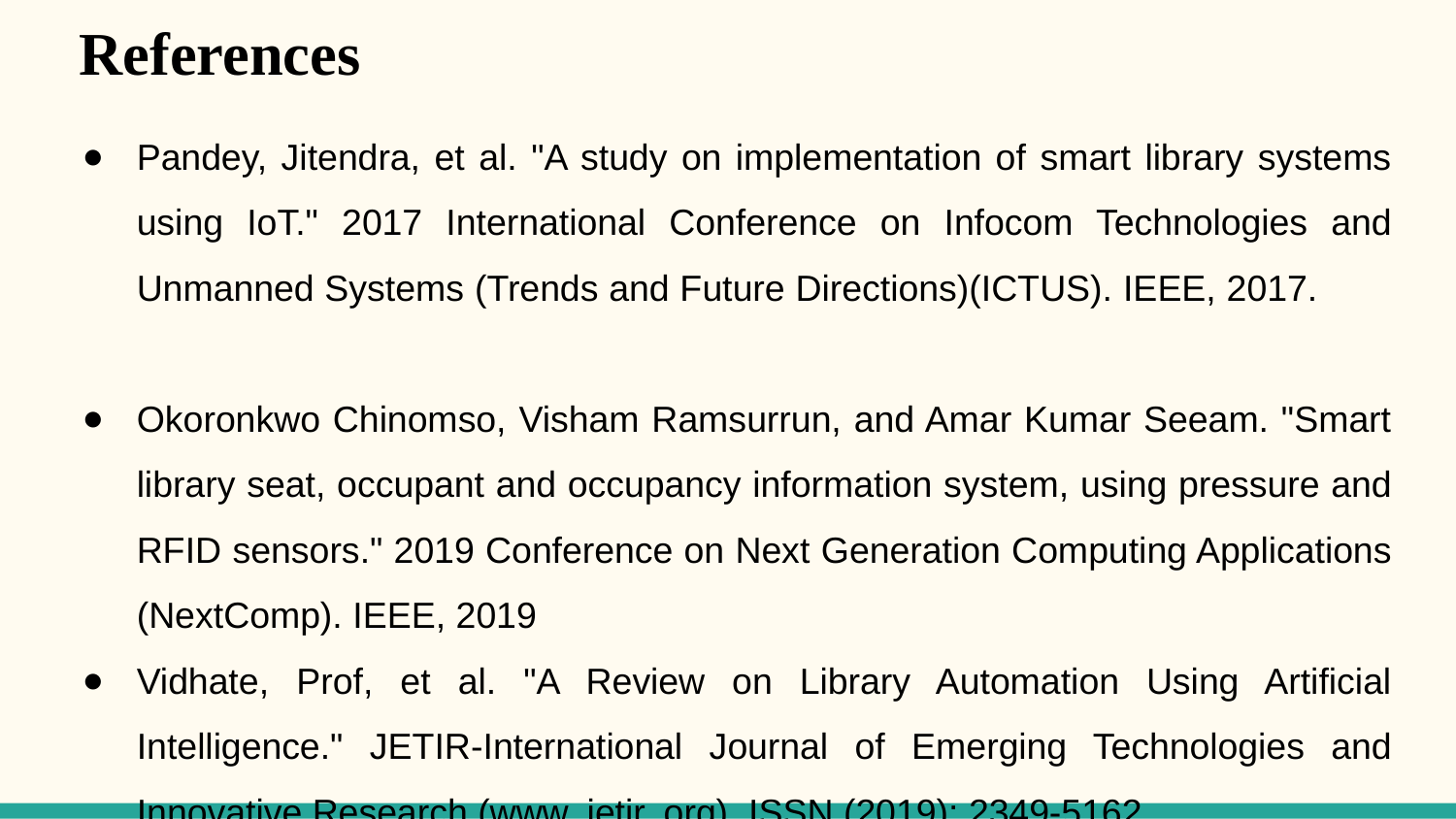

References
Pandey, Jitendra, et al. "A study on implementation of smart library systems using IoT." 2017 International Conference on Infocom Technologies and Unmanned Systems (Trends and Future Directions)(ICTUS). IEEE, 2017.
Okoronkwo Chinomso, Visham Ramsurrun, and Amar Kumar Seeam. "Smart library seat, occupant and occupancy information system, using pressure and RFID sensors." 2019 Conference on Next Generation Computing Applications (NextComp). IEEE, 2019
Vidhate, Prof, et al. "A Review on Library Automation Using Artificial Intelligence." JETIR-International Journal of Emerging Technologies and Innovative Research (www. jetir. org), ISSN (2019): 2349-5162.